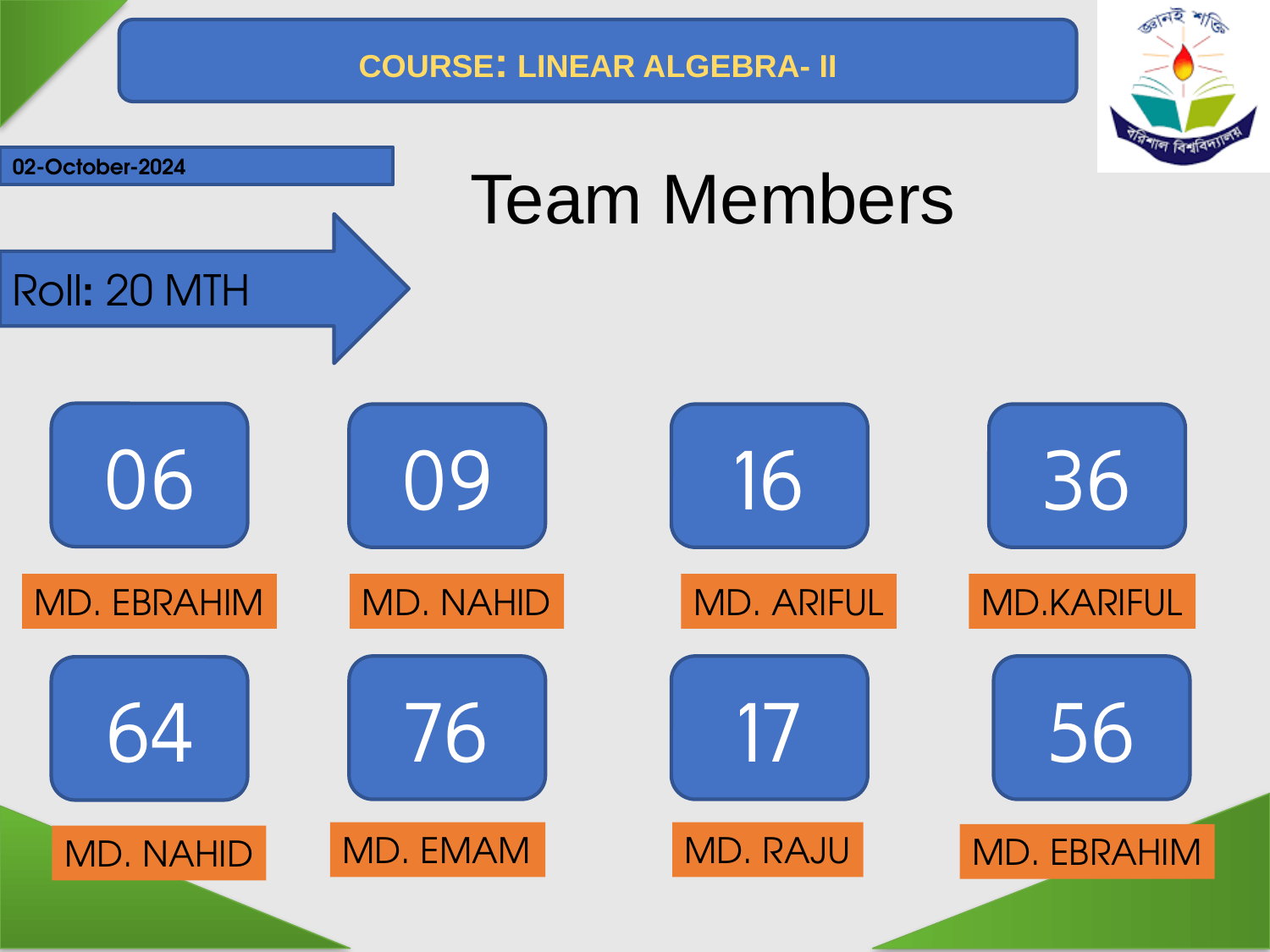

COURSE: LINEAR ALGEBRA- II
02-October-2024
Team Members
Roll: 20 MTH
06
09
16
36
MD. EBRAHIM
MD. NAHID
MD. ARIFUL
MD.KARIFUL
76
17
56
64
MD. EMAM
MD. RAJU
MD. EBRAHIM
MD. NAHID